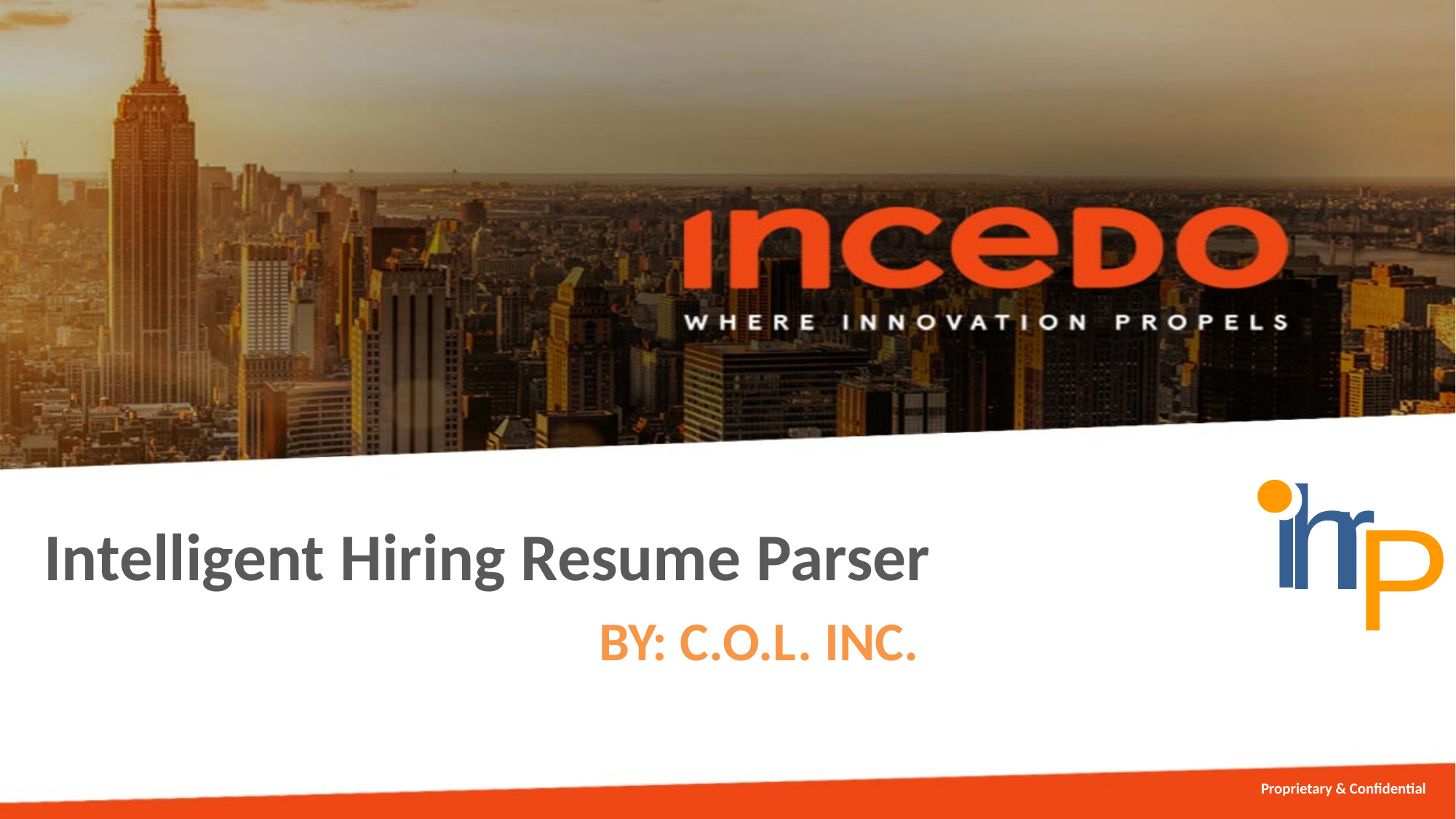

I
h
r

P
Intelligent Hiring Resume Parser
BY: C.O.L. INC.

Proprietary & Confidential